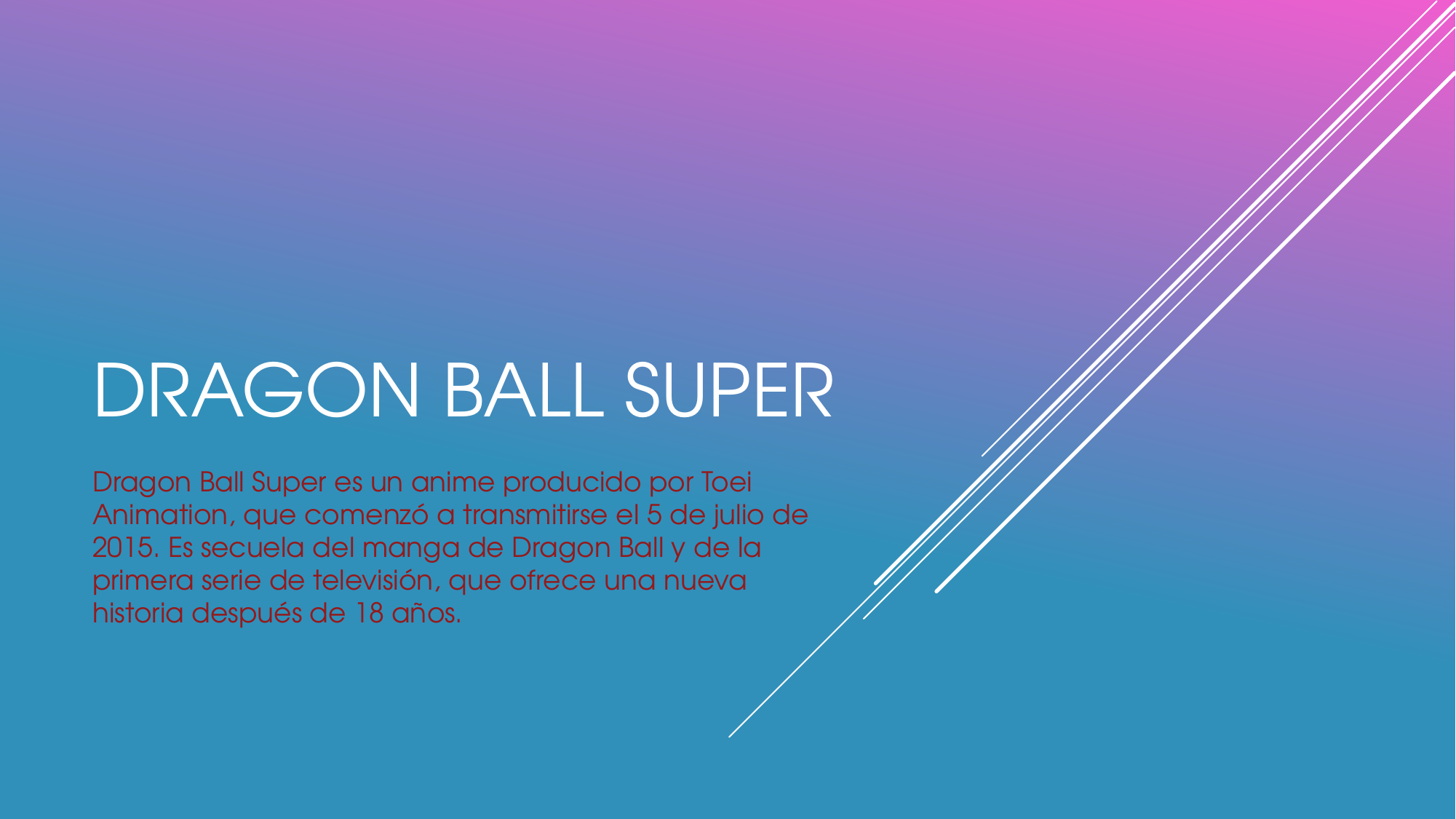

# DRAGON BALL SUPER
Dragon Ball Super es un anime producido por Toei Animation, que comenzó a transmitirse el 5 de julio de 2015. Es secuela del manga de Dragon Ball y de la primera serie de televisión, que ofrece una nueva historia después de 18 años.